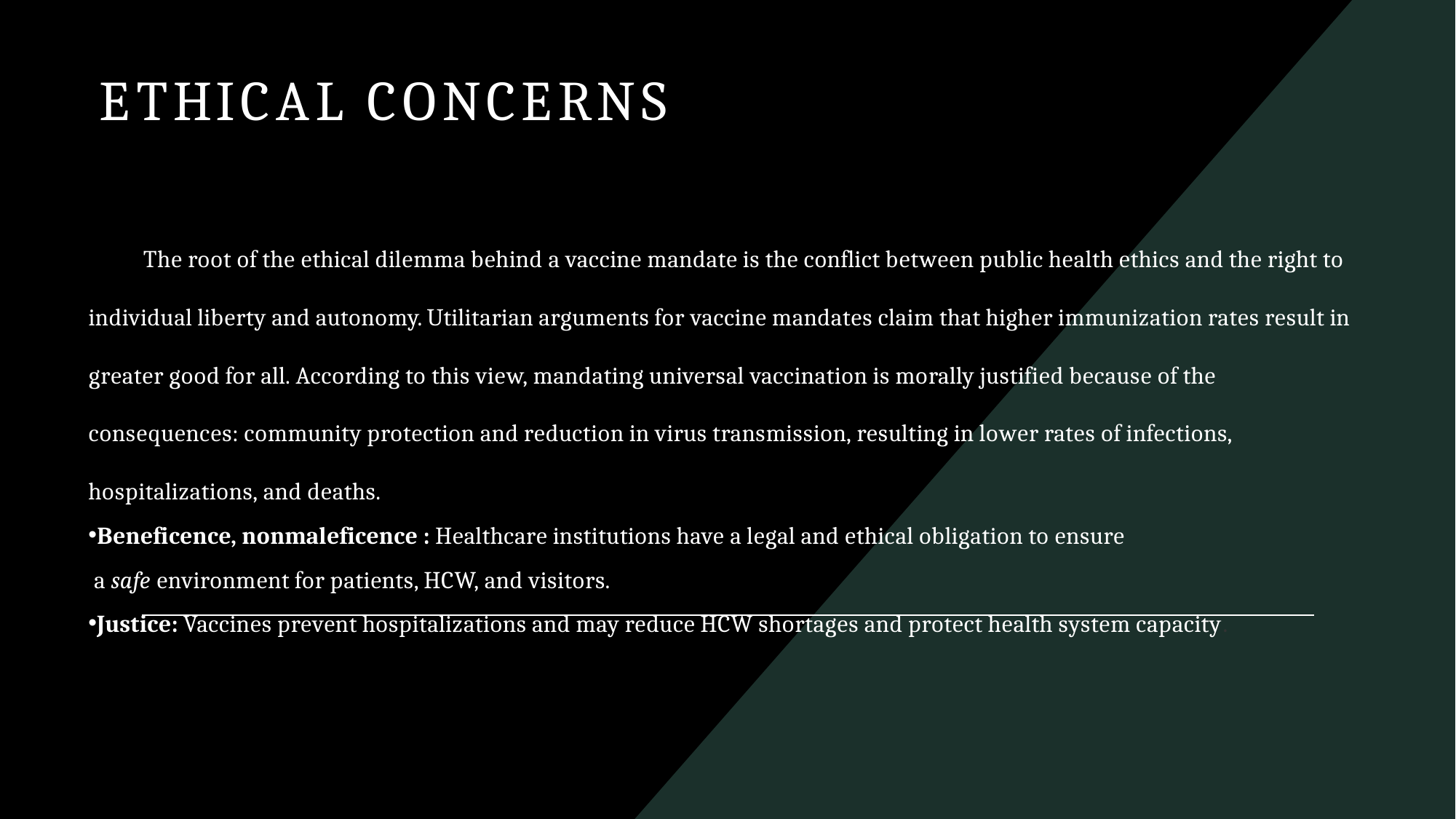

# Ethical Concerns
The root of the ethical dilemma behind a vaccine mandate is the conflict between public health ethics and the right to individual liberty and autonomy. Utilitarian arguments for vaccine mandates claim that higher immunization rates result in greater good for all. According to this view, mandating universal vaccination is morally justified because of the consequences: community protection and reduction in virus transmission, resulting in lower rates of infections, hospitalizations, and deaths.
Beneficence, nonmaleficence : Healthcare institutions have a legal and ethical obligation to ensure
 a safe environment for patients, HCW, and visitors.
Justice: Vaccines prevent hospitalizations and may reduce HCW shortages and protect health system capacity.